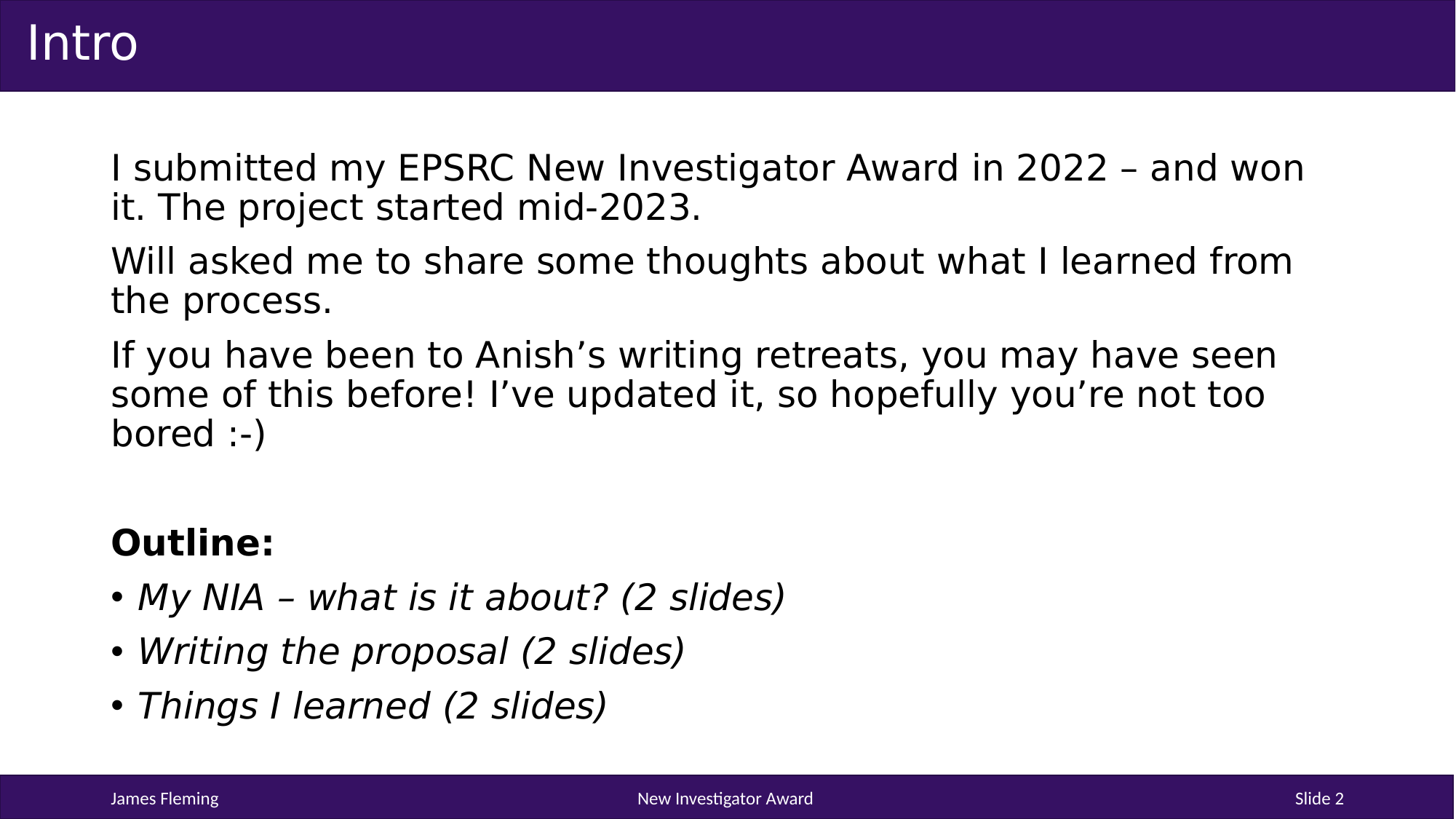

# Intro
I submitted my EPSRC New Investigator Award in 2022 – and won it. The project started mid-2023.
Will asked me to share some thoughts about what I learned from the process.
If you have been to Anish’s writing retreats, you may have seen some of this before! I’ve updated it, so hopefully you’re not too bored :-)

Outline:
My NIA – what is it about? (2 slides)
Writing the proposal (2 slides)
Things I learned (2 slides)